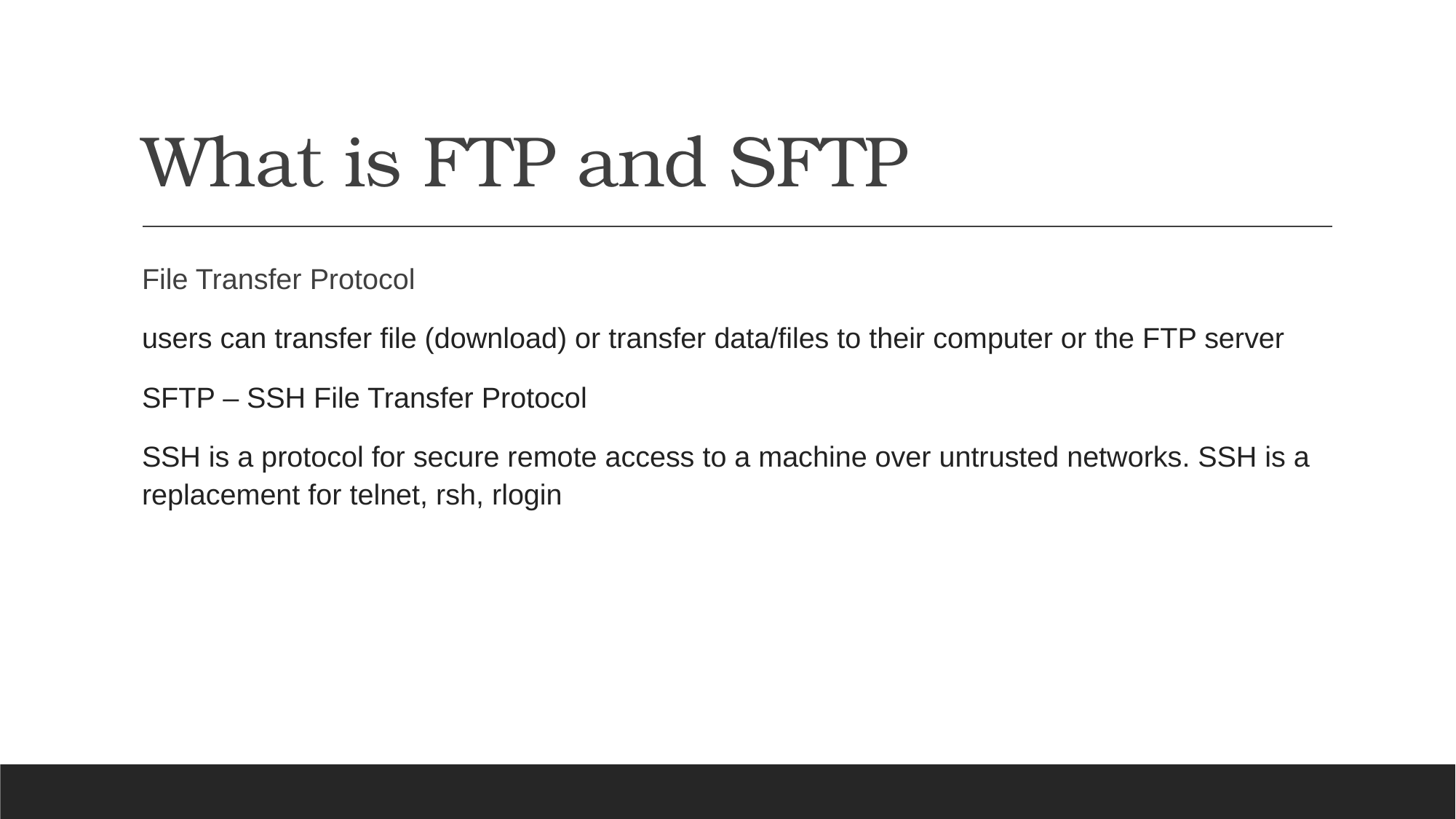

# What is FTP and SFTP
File Transfer Protocol
users can transfer file (download) or transfer data/files to their computer or the FTP server
SFTP – SSH File Transfer Protocol
SSH is a protocol for secure remote access to a machine over untrusted networks. SSH is a replacement for telnet, rsh, rlogin